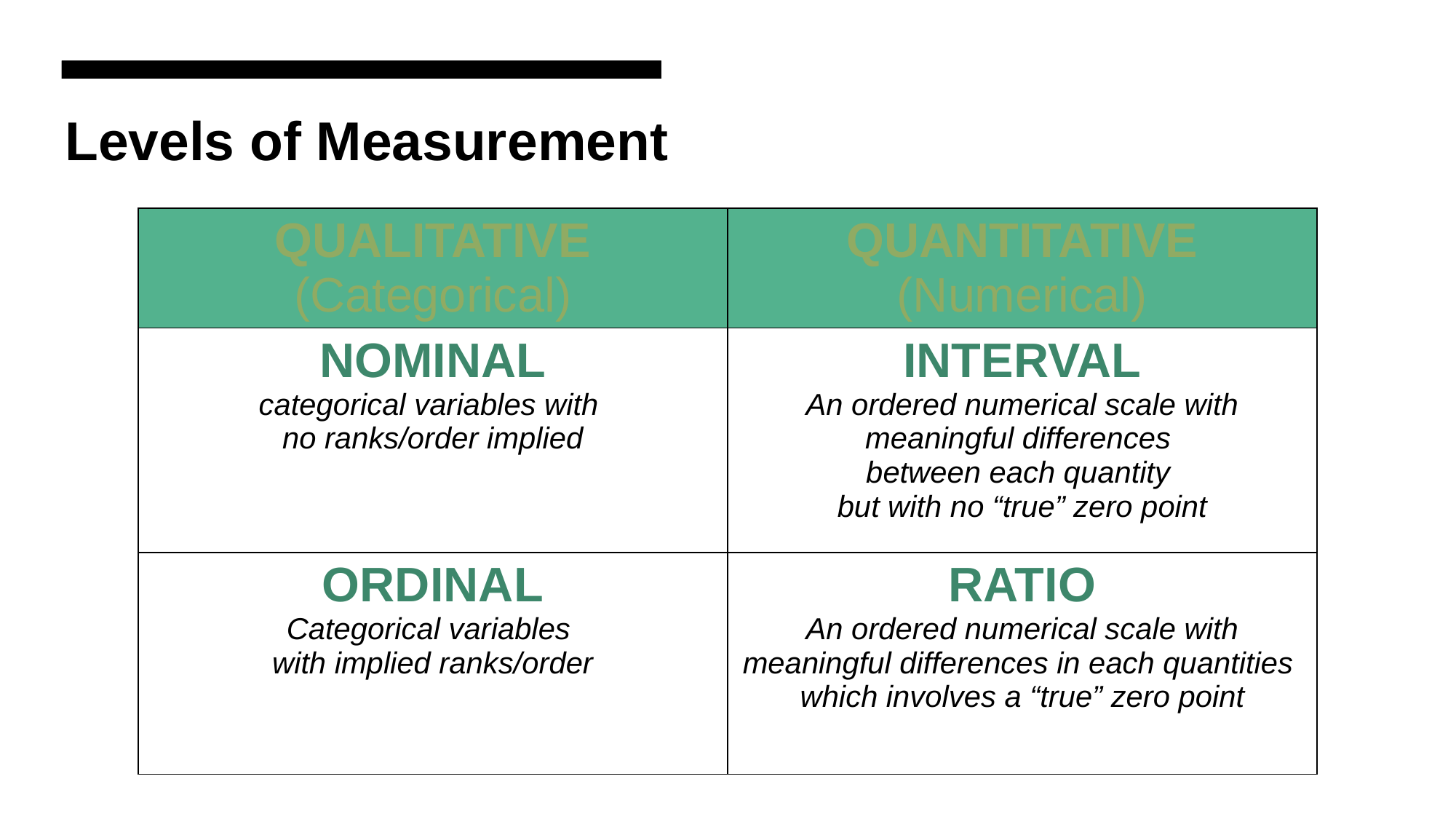

Levels of Measurement
| QUALITATIVE (Categorical) | QUANTITATIVE (Numerical) |
| --- | --- |
| NOMINAL categorical variables with no ranks/order implied | INTERVAL An ordered numerical scale with meaningful differences between each quantity but with no “true” zero point |
| ORDINAL Categorical variables with implied ranks/order | RATIO An ordered numerical scale with meaningful differences in each quantities which involves a “true” zero point |